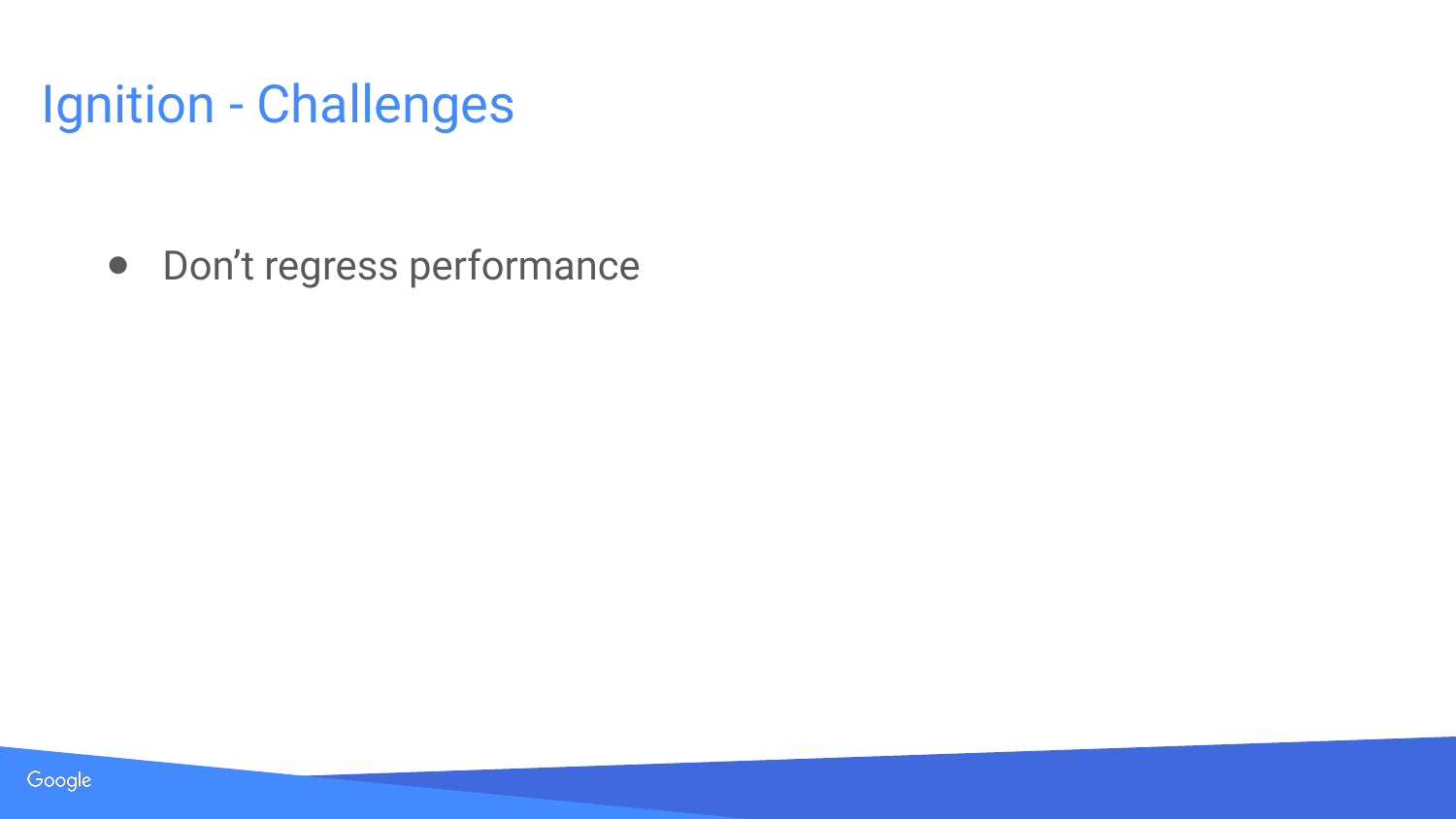

# Ignition - Challenges
Don’t regress performance